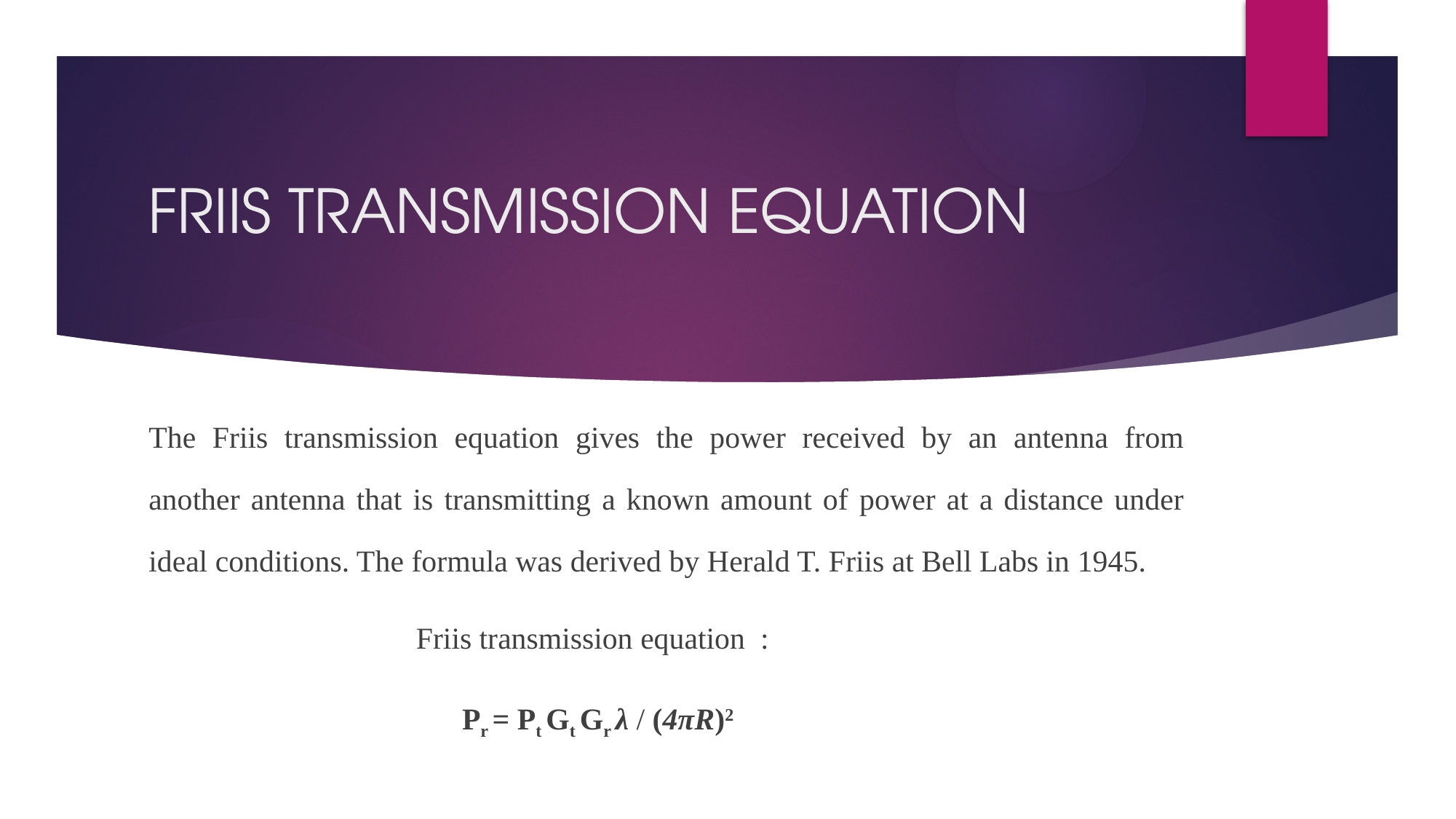

# FRIIS TRANSMISSION EQUATION
The Friis transmission equation gives the power received by an antenna from another antenna that is transmitting a known amount of power at a distance under ideal conditions. The formula was derived by Herald T. Friis at Bell Labs in 1945.
                                   Friis transmission equation  :
                                         Pr = Pt Gt Gr λ / (4πR)2